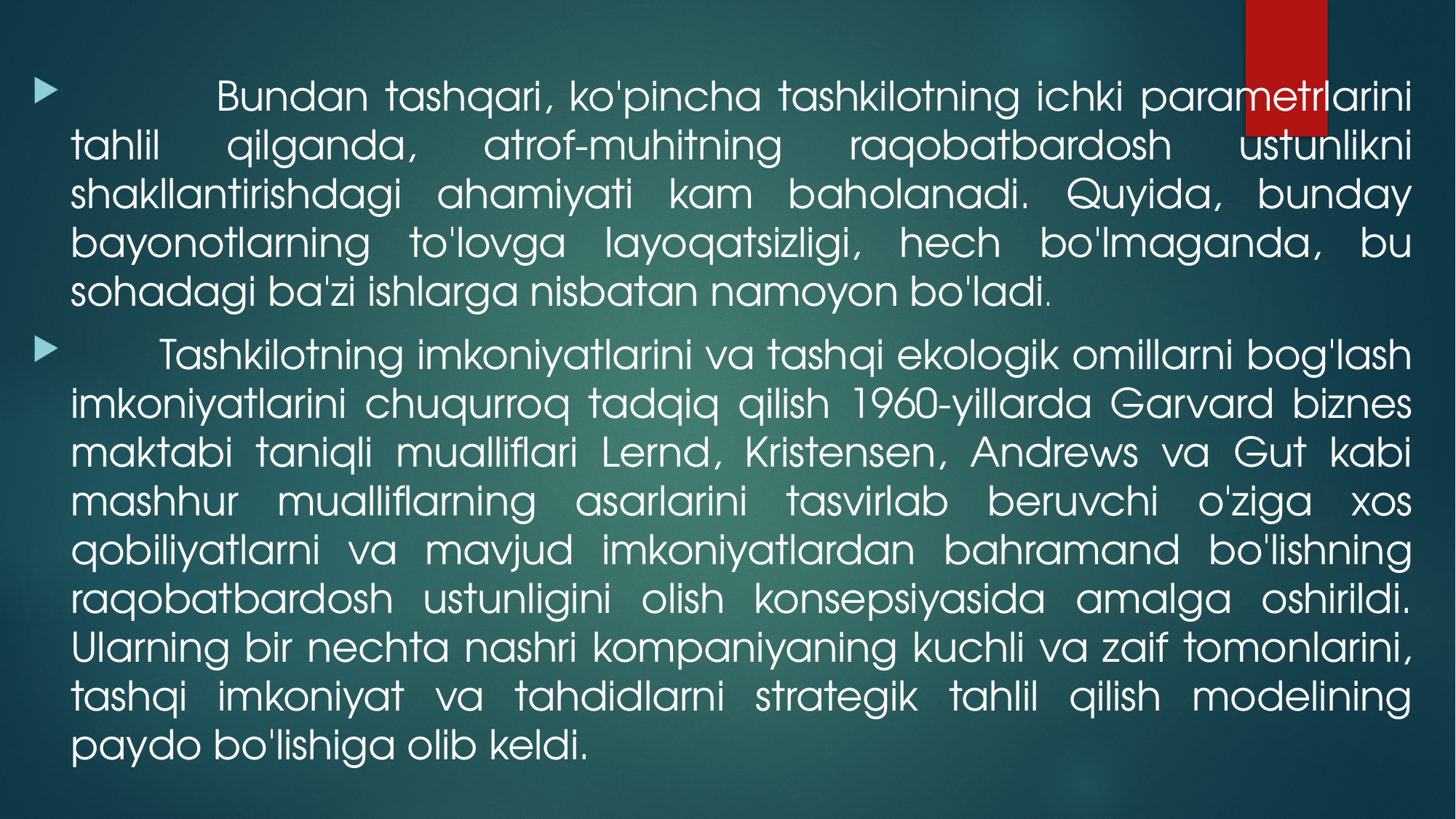

Bundan tashqari, ko'pincha tashkilotning ichki parametrlarini tahlil qilganda, atrof-muhitning raqobatbardosh ustunlikni shakllantirishdagi ahamiyati kam baholanadi. Quyida, bunday bayonotlarning to'lovga layoqatsizligi, hech bo'lmaganda, bu sohadagi ba'zi ishlarga nisbatan namoyon bo'ladi.
       Tashkilotning imkoniyatlarini va tashqi ekologik omillarni bog'lash imkoniyatlarini chuqurroq tadqiq qilish 1960-yillarda Garvard biznes maktabi taniqli mualliflari Lernd, Kristensen, Andrews va Gut kabi mashhur mualliflarning asarlarini tasvirlab beruvchi o'ziga xos qobiliyatlarni va mavjud imkoniyatlardan bahramand bo'lishning raqobatbardosh ustunligini olish konsepsiyasida amalga oshirildi. Ularning bir nechta nashri kompaniyaning kuchli va zaif tomonlarini, tashqi imkoniyat va tahdidlarni strategik tahlil qilish modelining paydo bo'lishiga olib keldi.